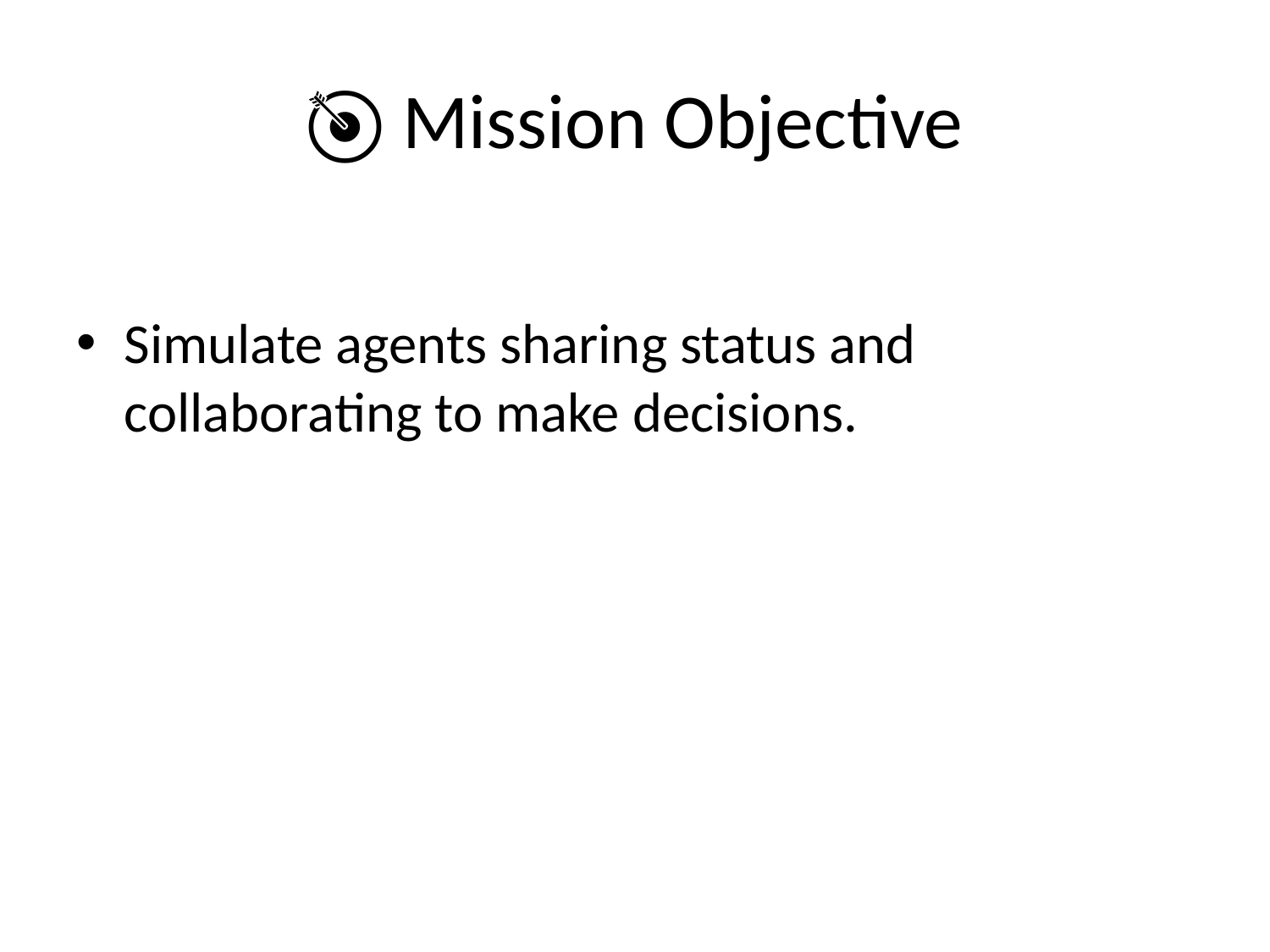

# 🎯 Mission Objective

Simulate agents sharing status and collaborating to make decisions.